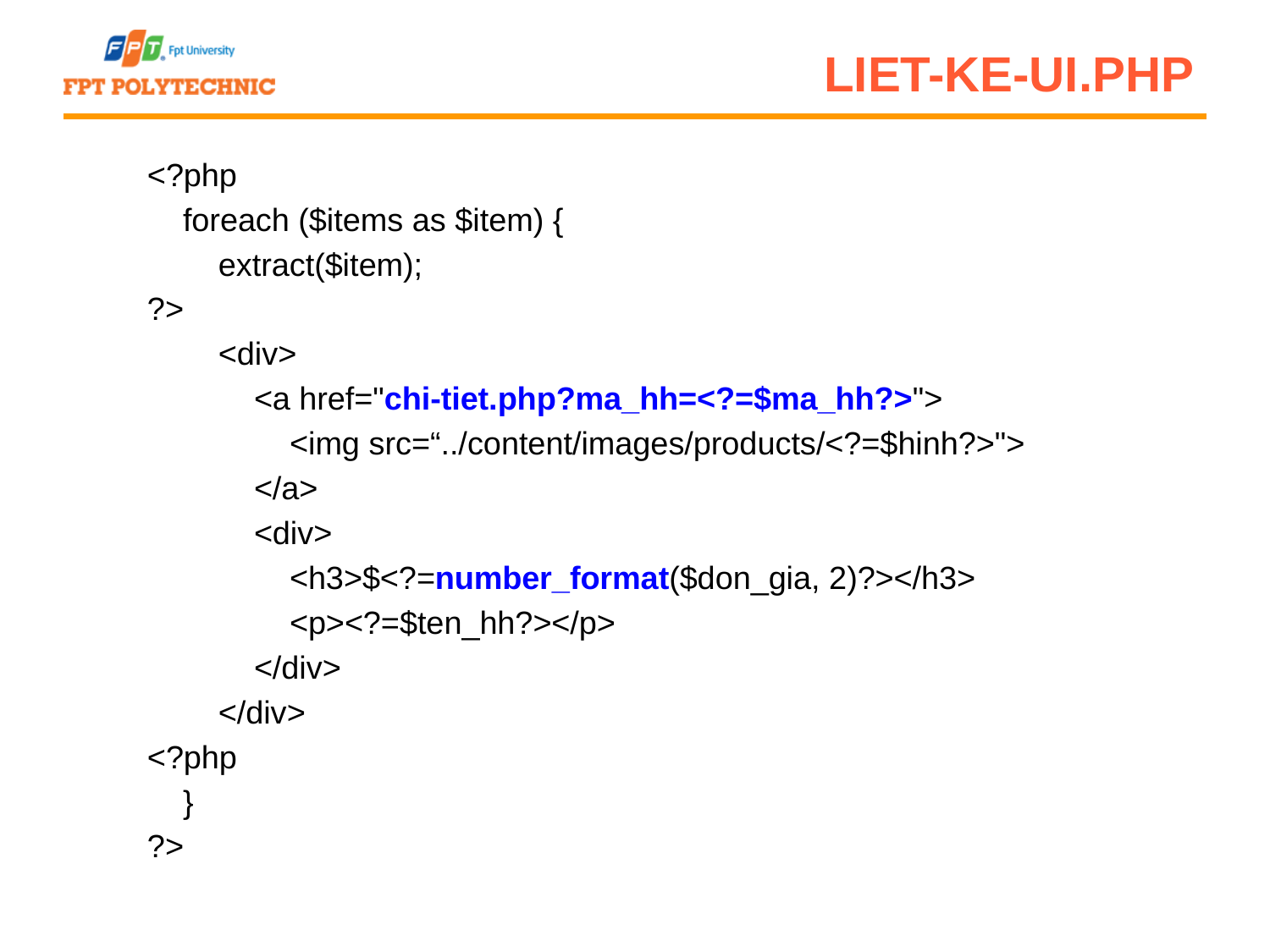

# Liet-ke-ui.php
        <?php
            foreach ($items as $item) {
                extract($item);
        ?>
                <div>
                    <a href="chi-tiet.php?ma_hh=<?=$ma_hh?>">
                        <img src=“../content/images/products/<?=$hinh?>">
                    </a>
                    <div>
                        <h3>$<?=number_format($don_gia, 2)?></h3>
                        <p><?=$ten_hh?></p>
                    </div>
                </div>
        <?php
            }
        ?>